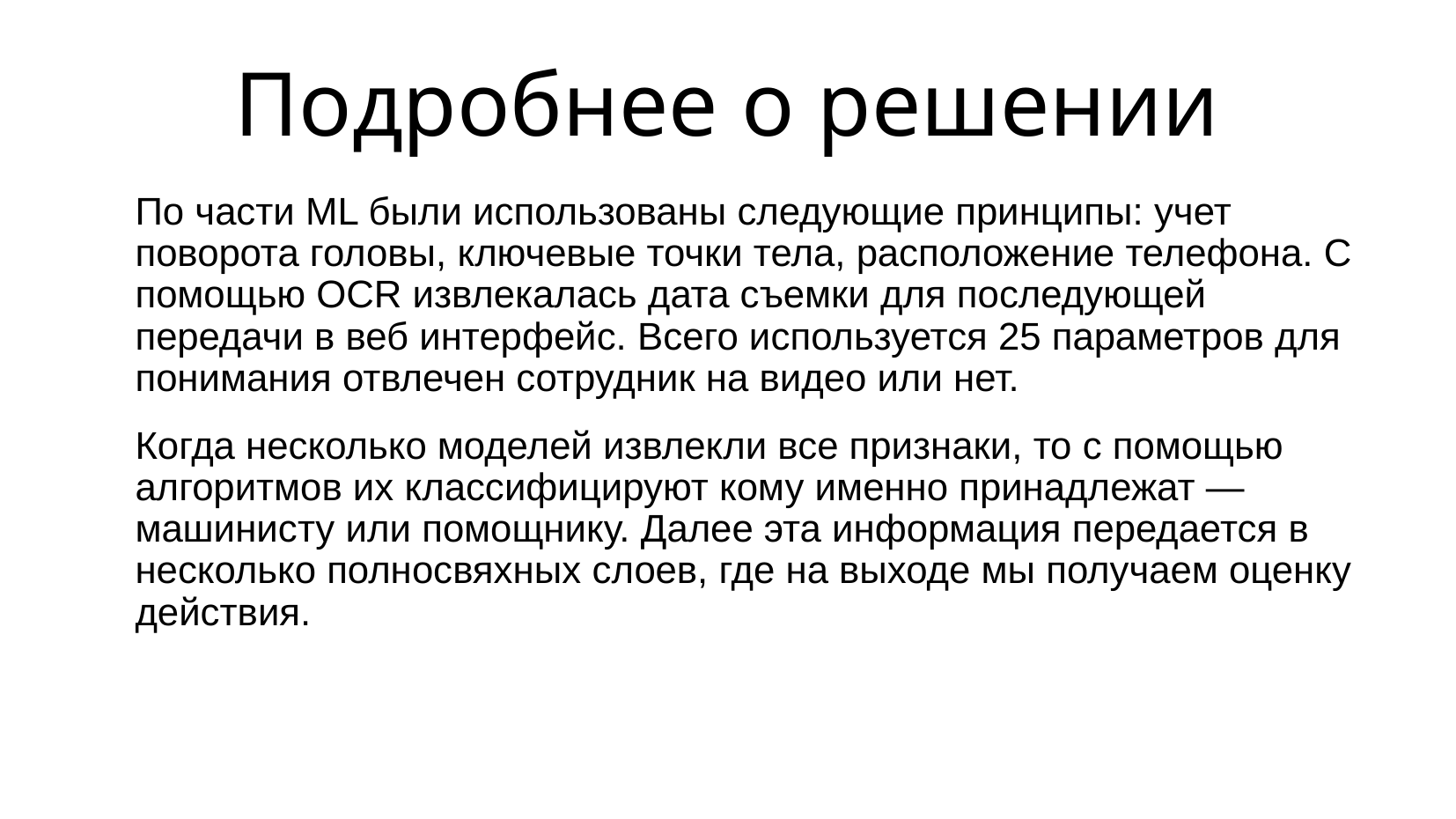

# Подробнее о решении
По части ML были использованы следующие принципы: учет поворота головы, ключевые точки тела, расположение телефона. С помощью OCR извлекалась дата съемки для последующей передачи в веб интерфейс. Всего используется 25 параметров для понимания отвлечен сотрудник на видео или нет.
Когда несколько моделей извлекли все признаки, то с помощью алгоритмов их классифицируют кому именно принадлежат — машинисту или помощнику. Далее эта информация передается в несколько полносвяхных слоев, где на выходе мы получаем оценку действия.